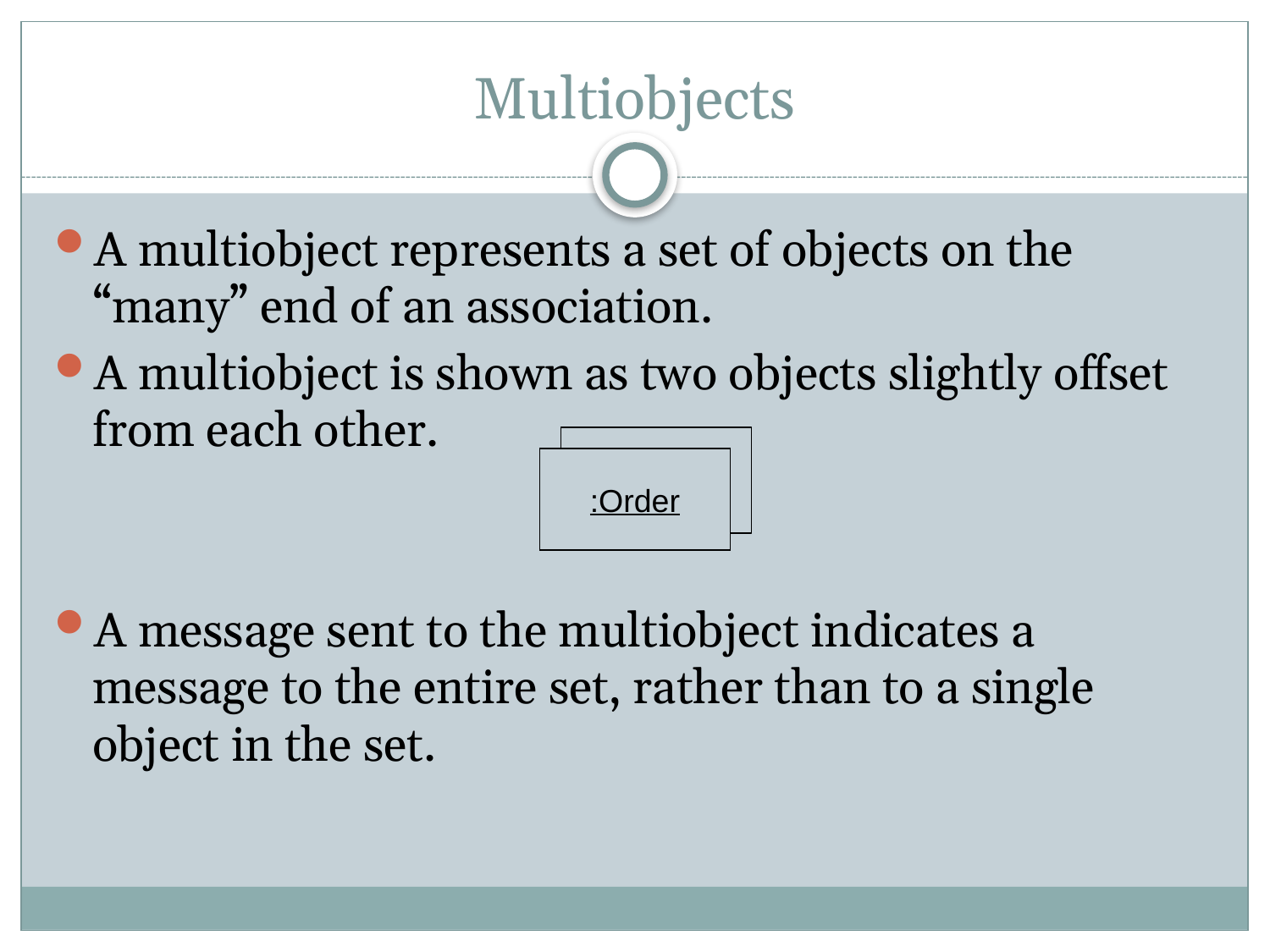

# Multiobjects
A multiobject represents a set of objects on the “many” end of an association.
A multiobject is shown as two objects slightly offset from each other.

A message sent to the multiobject indicates a message to the entire set, rather than to a single object in the set.

:Order